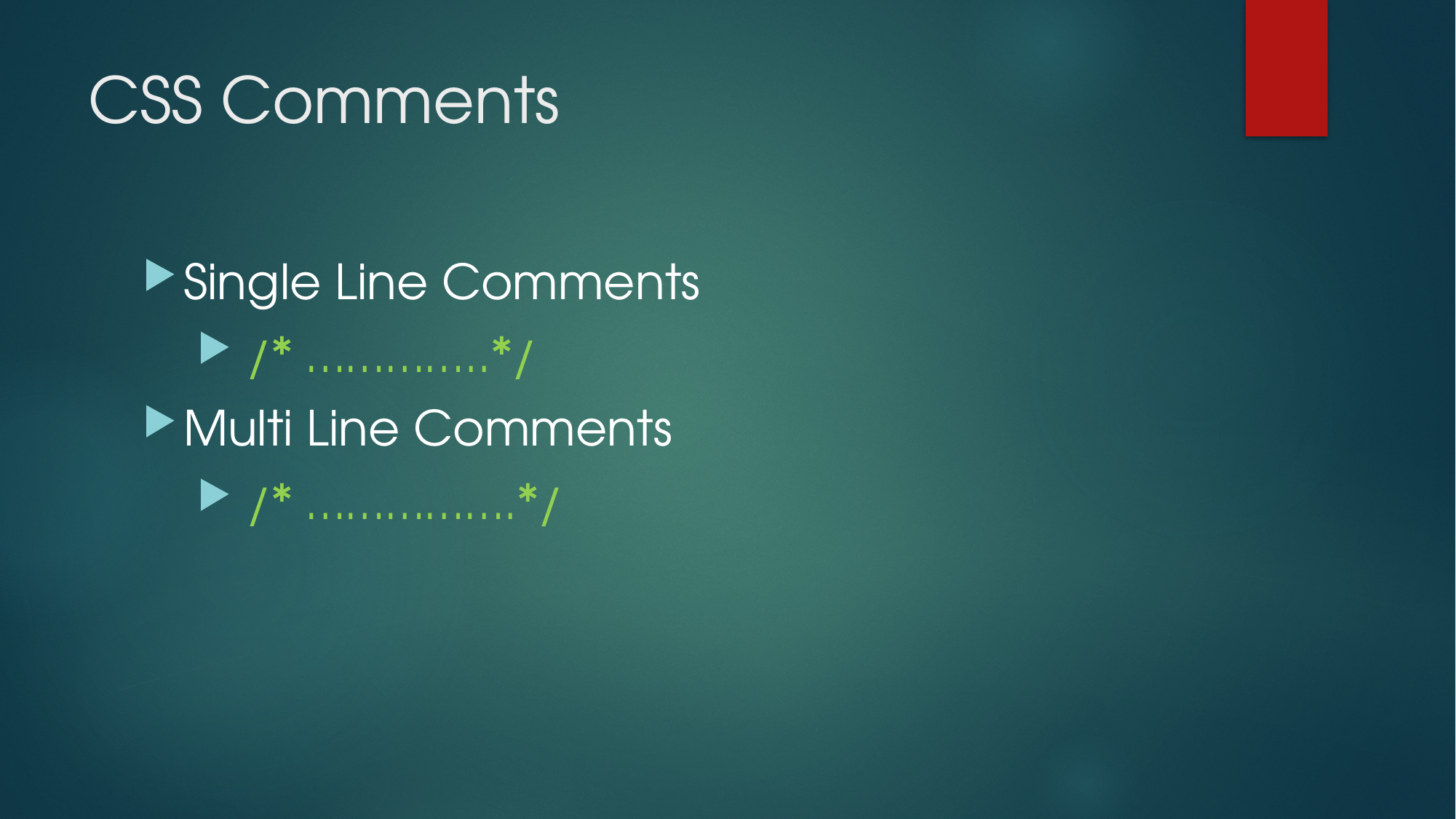

# CSS Comments
Single Line Comments
 /* …………..*/
Multi Line Comments
 /* …………….*/